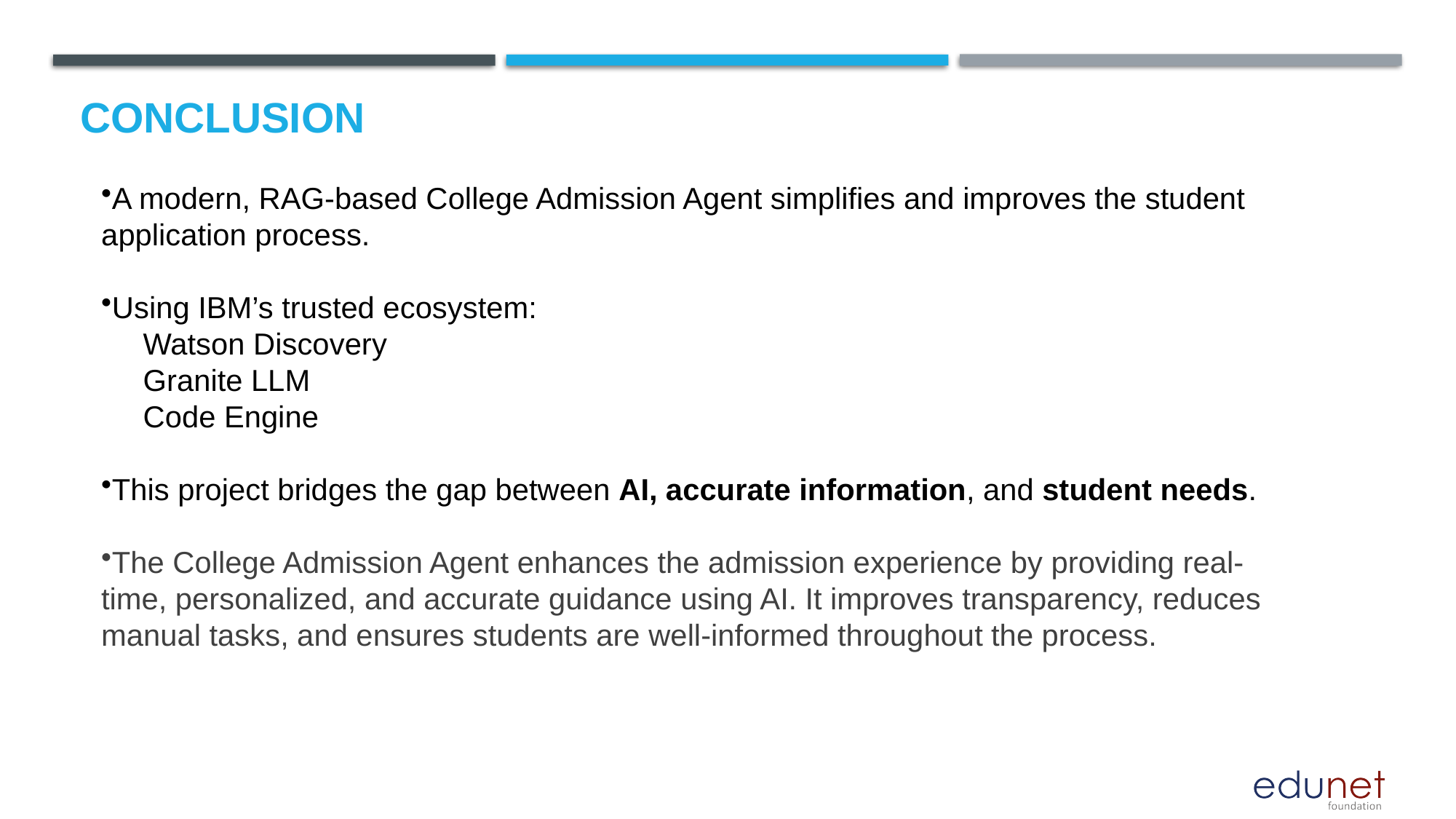

# Conclusion
A modern, RAG-based College Admission Agent simplifies and improves the student application process.

Using IBM’s trusted ecosystem:
     Watson Discovery
     Granite LLM
     Code Engine

This project bridges the gap between AI, accurate information, and student needs.

The College Admission Agent enhances the admission experience by providing real-time, personalized, and accurate guidance using AI. It improves transparency, reduces manual tasks, and ensures students are well-informed throughout the process.